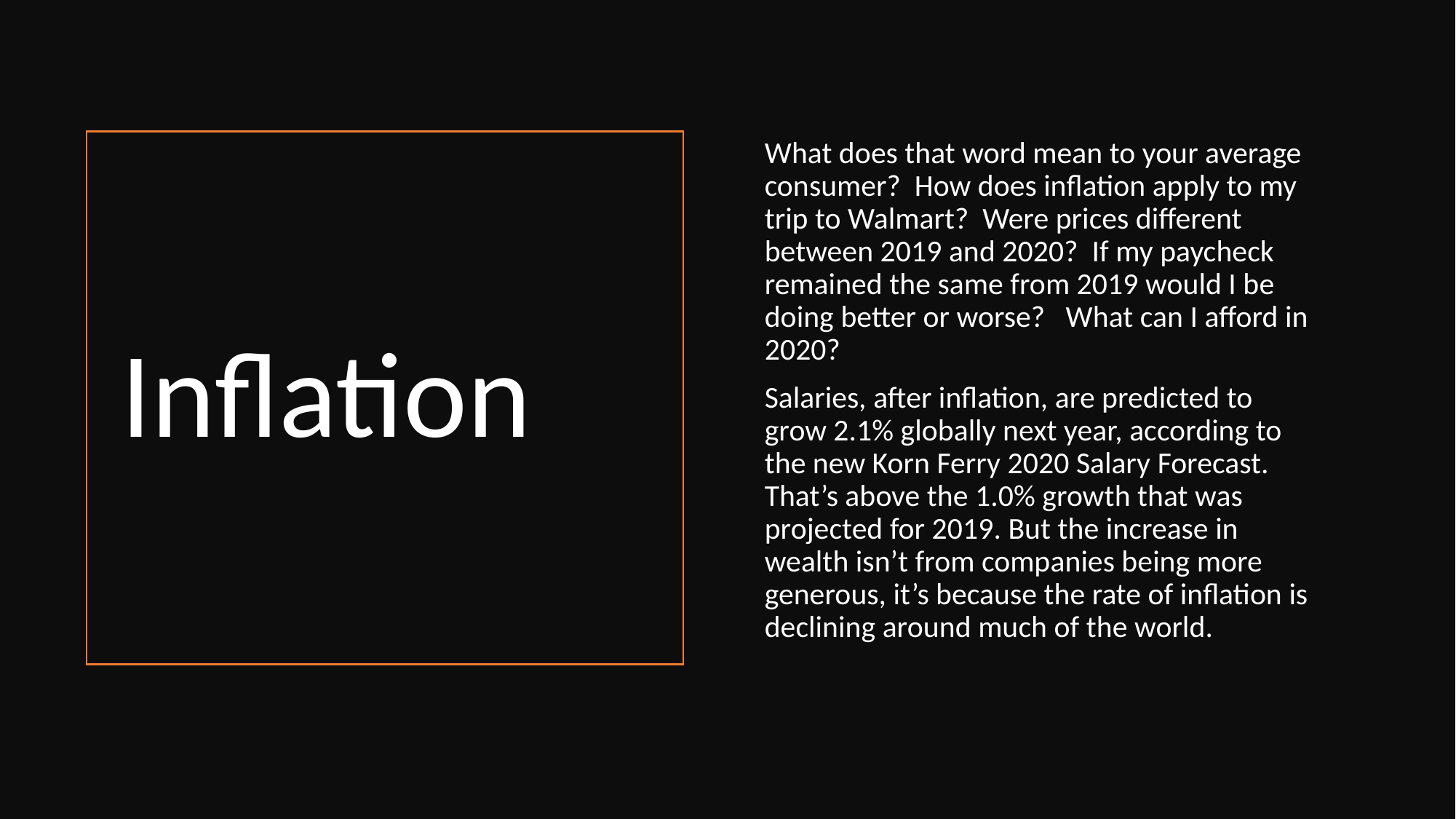

What does that word mean to your average consumer?  How does inflation apply to my trip to Walmart?  Were prices different between 2019 and 2020?  If my paycheck remained the same from 2019 would I be doing better or worse?   What can I afford in 2020?
Salaries, after inflation, are predicted to grow 2.1% globally next year, according to the new Korn Ferry 2020 Salary Forecast. That’s above the 1.0% growth that was projected for 2019. But the increase in wealth isn’t from companies being more generous, it’s because the rate of inflation is declining around much of the world.

# Inflation